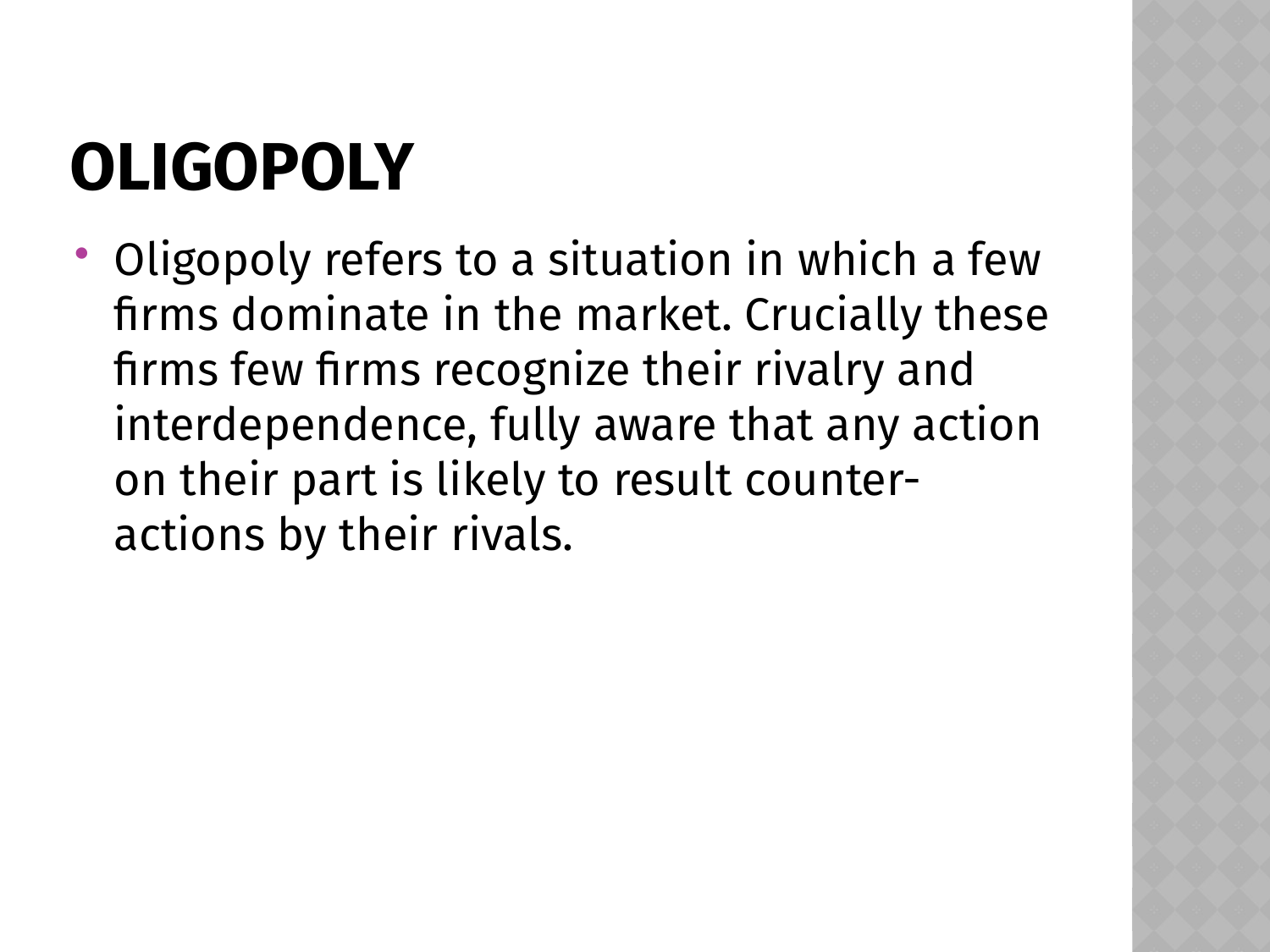

# Oligopoly
Oligopoly refers to a situation in which a few firms dominate in the market. Crucially these firms few firms recognize their rivalry and interdependence, fully aware that any action on their part is likely to result counter-actions by their rivals.